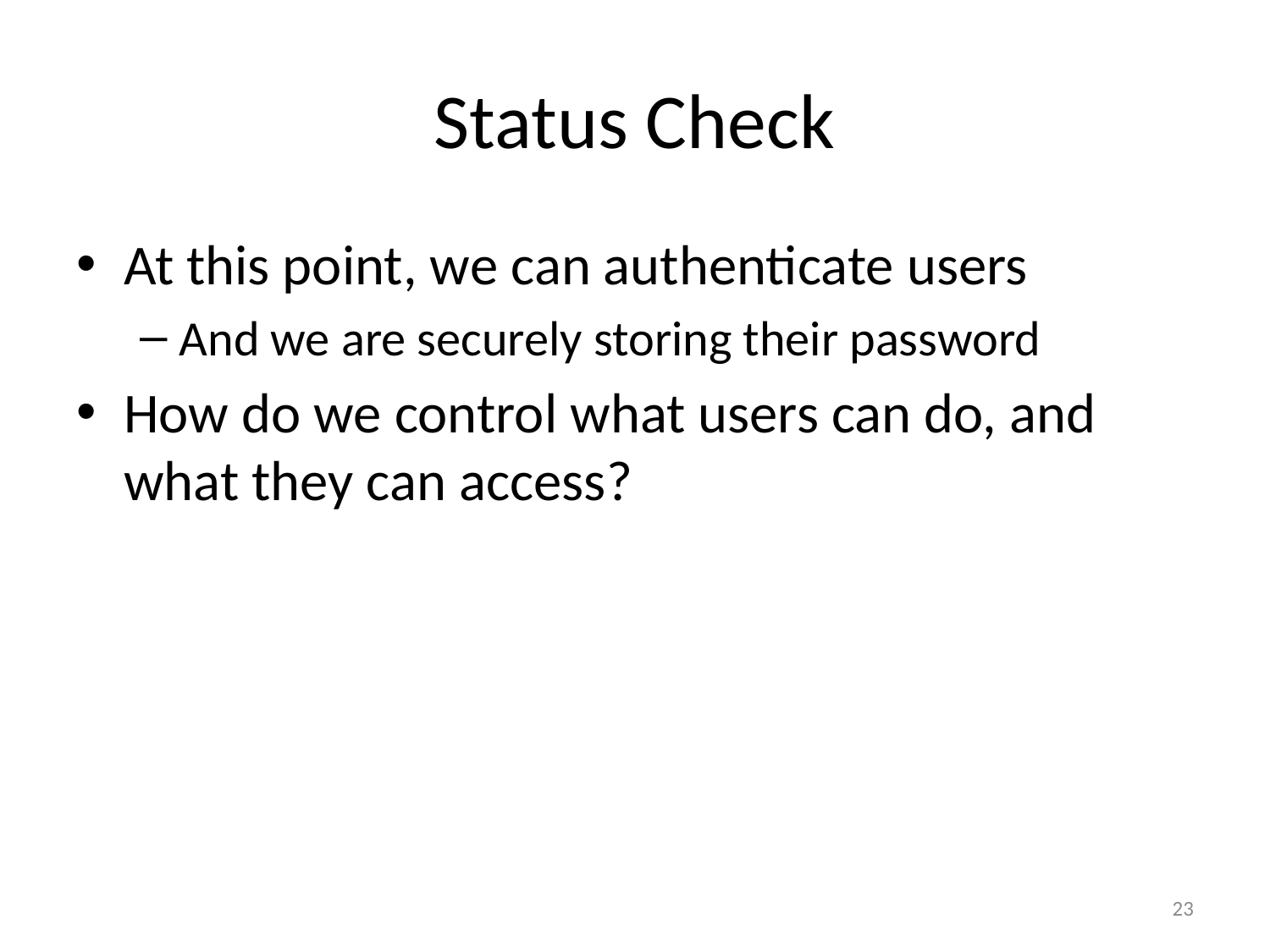

# Status Check
At this point, we can authenticate users
And we are securely storing their password
How do we control what users can do, and what they can access?
23